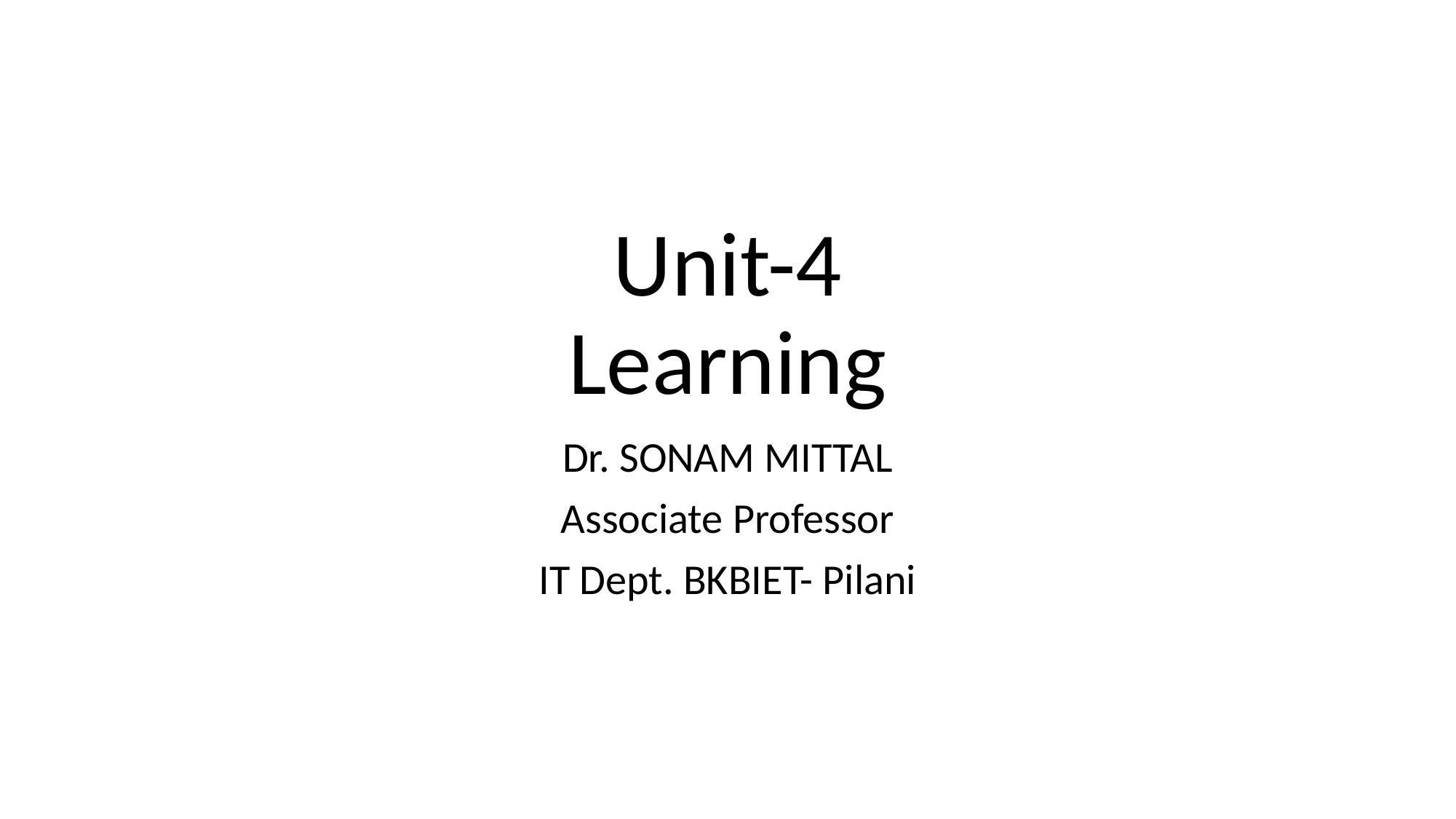

# Unit-4 Learning
Dr. SONAM MITTAL
Associate Professor
IT Dept. BKBIET- Pilani